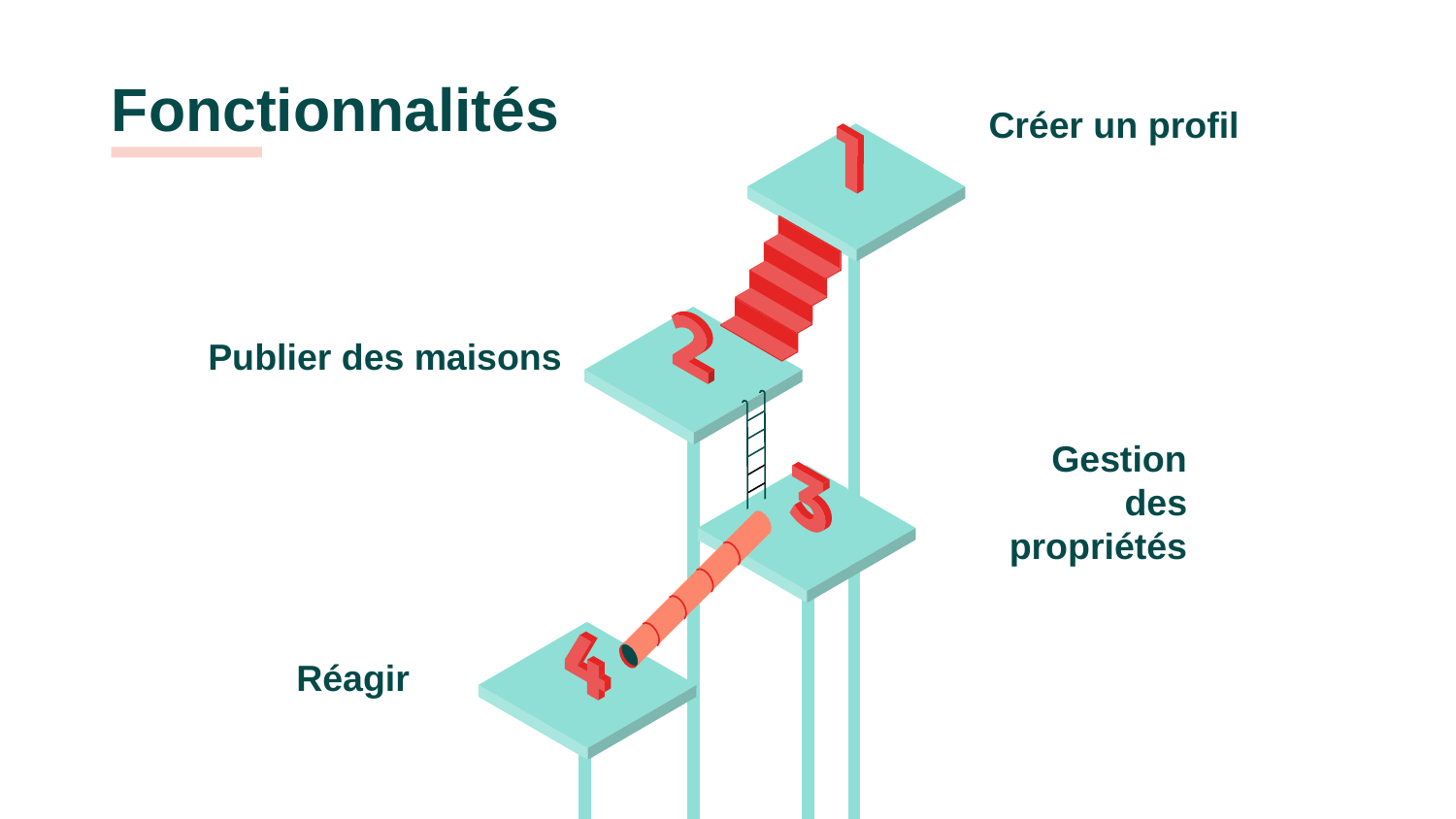

# Fonctionnalités
Créer un profil

Publier des maisons
Gestion des propriétés
Réagir